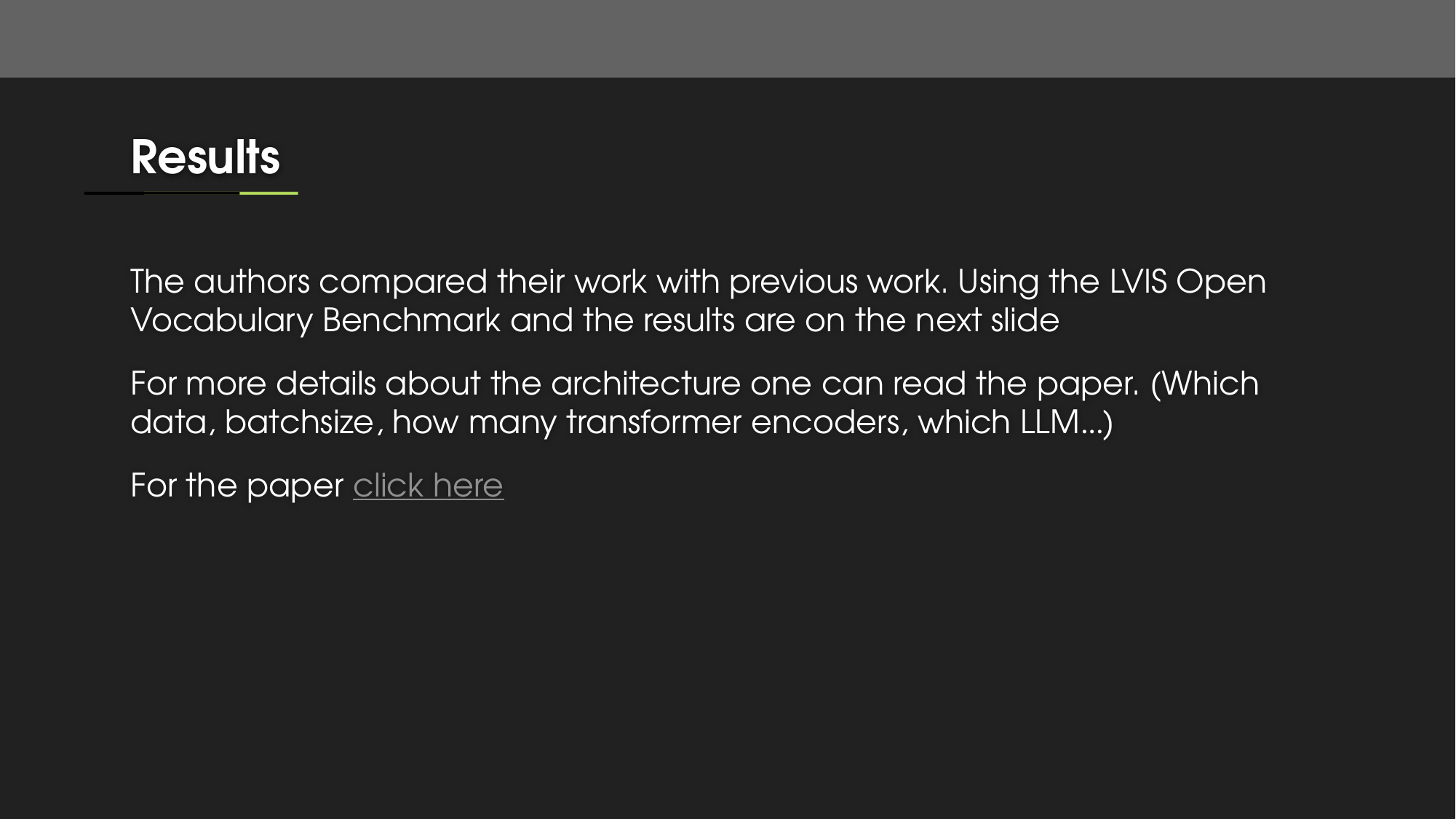

# Results
The authors compared their work with previous work. Using the LVIS Open Vocabulary Benchmark and the results are on the next slide
For more details about the architecture one can read the paper. (Which data, batchsize, how many transformer encoders, which LLM…)
For the paper click here